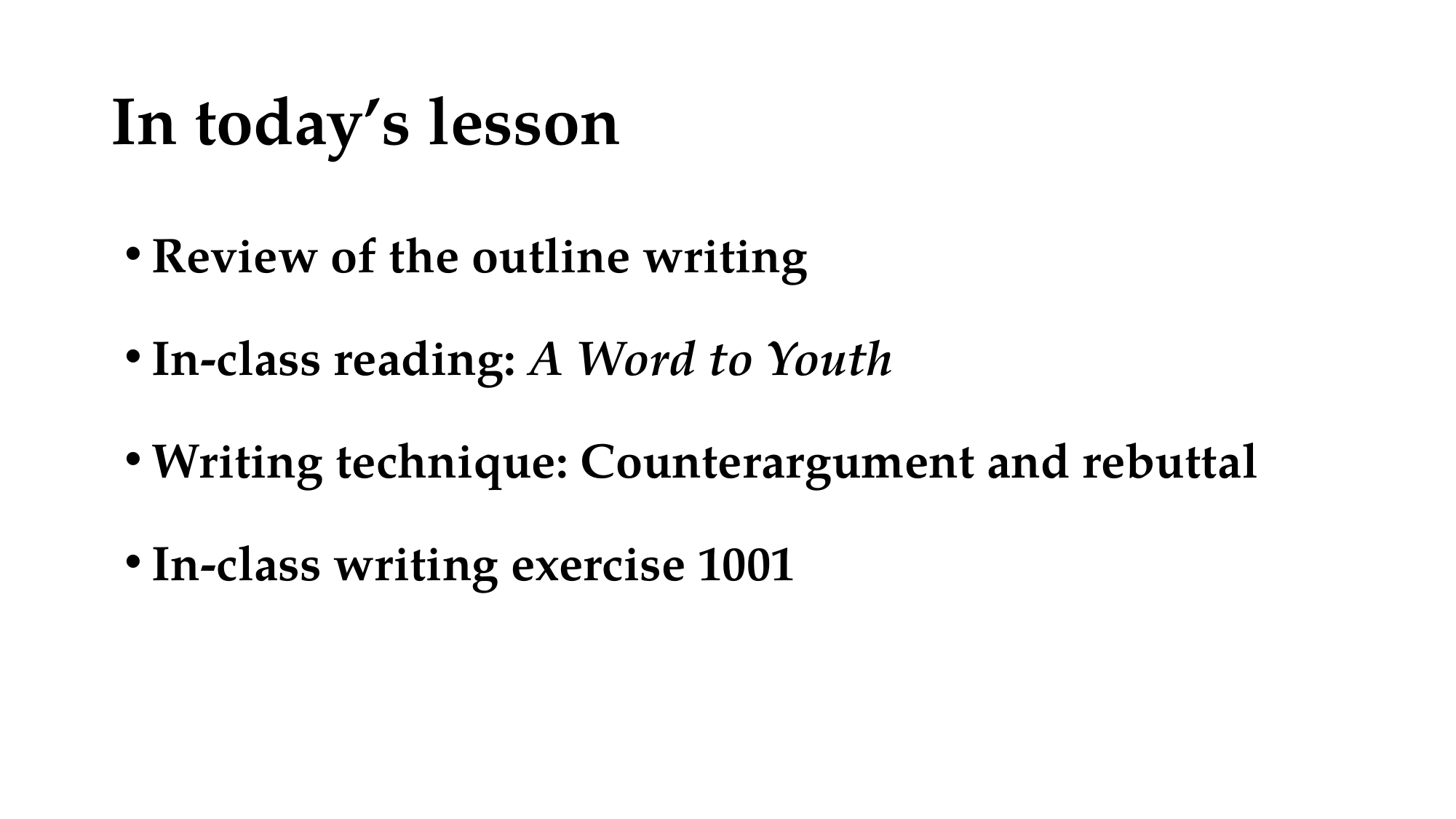

# In today’s lesson
Review of the outline writing
In-class reading: A Word to Youth
Writing technique: Counterargument and rebuttal
In-class writing exercise 1001